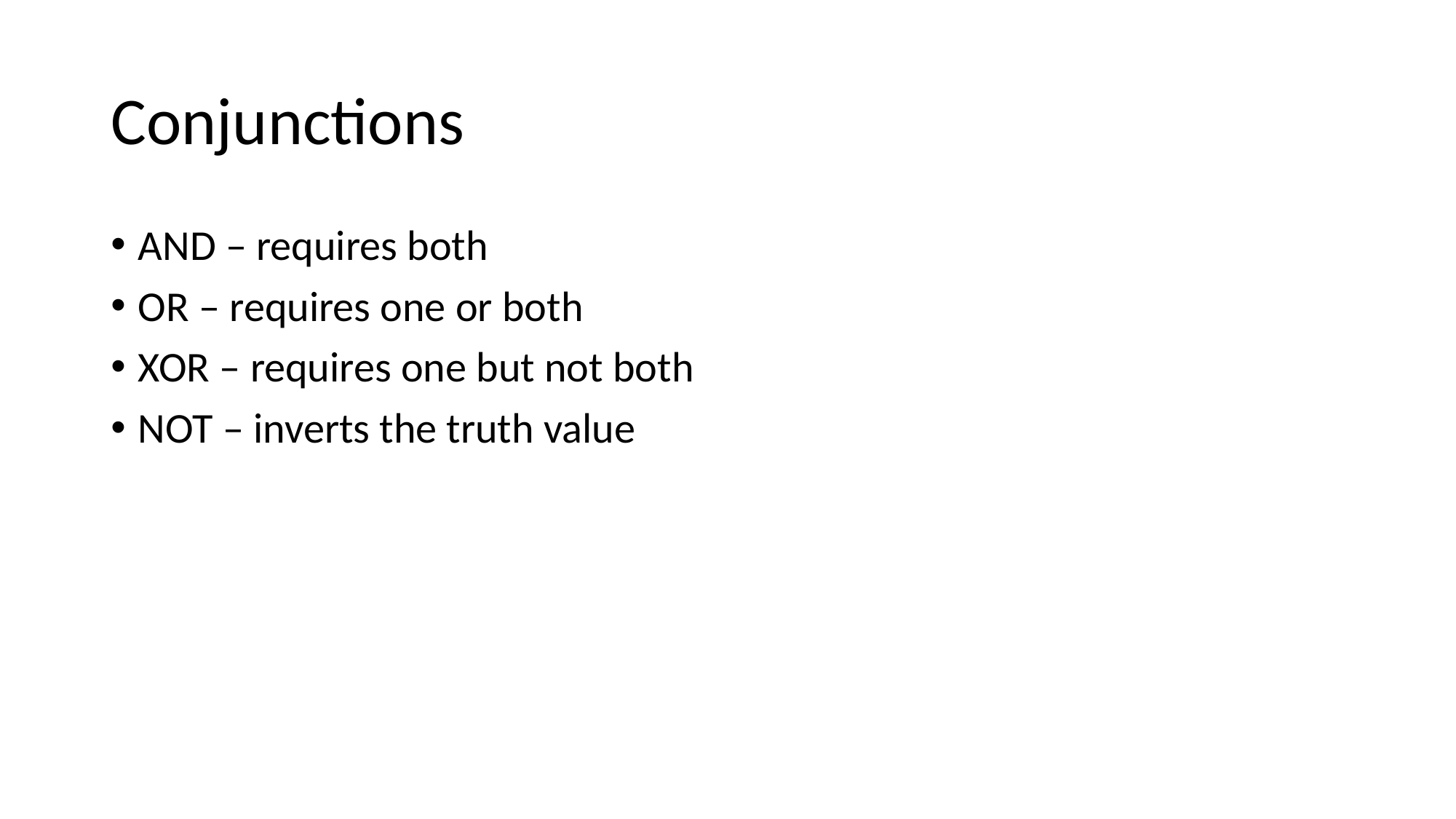

# Conjunctions
AND – requires both
OR – requires one or both
XOR – requires one but not both
NOT – inverts the truth value